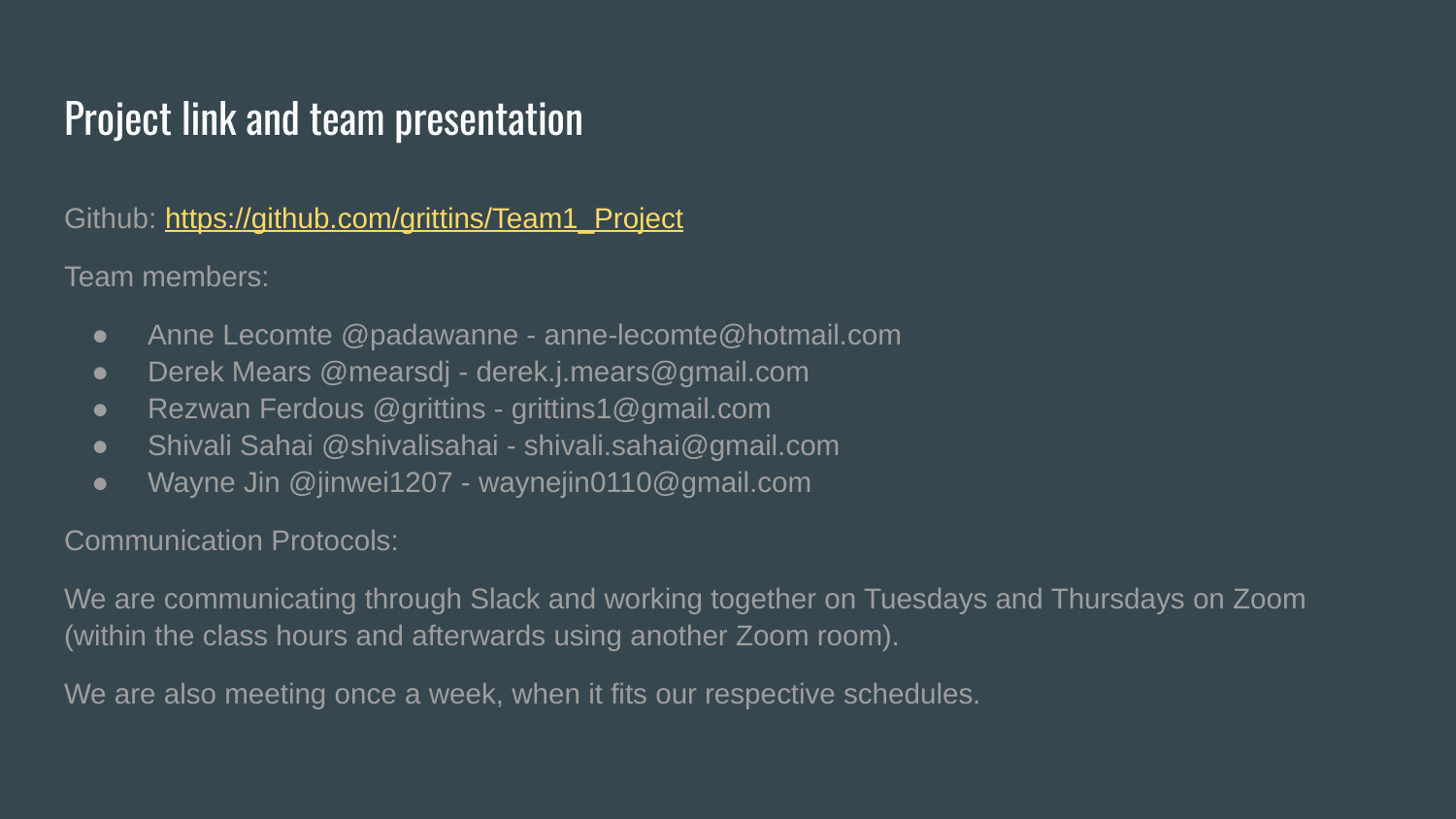

# Project link and team presentation
Github: https://github.com/grittins/Team1_Project
Team members:
Anne Lecomte @padawanne - anne-lecomte@hotmail.com
Derek Mears @mearsdj - derek.j.mears@gmail.com
Rezwan Ferdous @grittins - grittins1@gmail.com
Shivali Sahai @shivalisahai - shivali.sahai@gmail.com
Wayne Jin @jinwei1207 - waynejin0110@gmail.com
Communication Protocols:
We are communicating through Slack and working together on Tuesdays and Thursdays on Zoom (within the class hours and afterwards using another Zoom room).
We are also meeting once a week, when it fits our respective schedules.